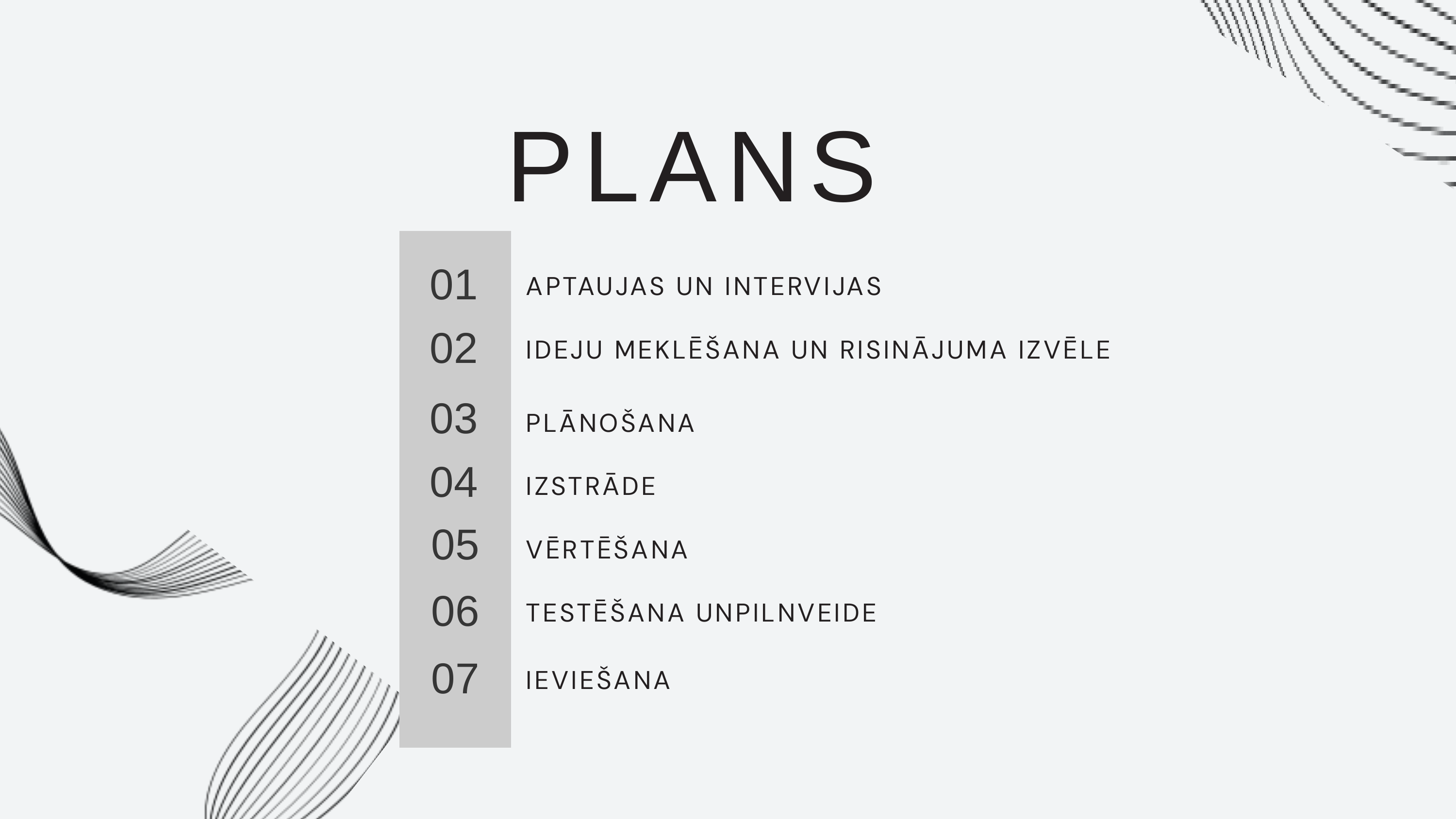

PLANS

01
APTAUJAS UN INTERVIJAS
02
IDEJU MEKLĒŠANA UN RISINĀJUMA IZVĒLE
03
PLĀNOŠANA

04
IZSTRĀDE
05
VĒRTĒŠANA
06
TESTĒŠANA UNPILNVEIDE
07
IEVIEŠANA